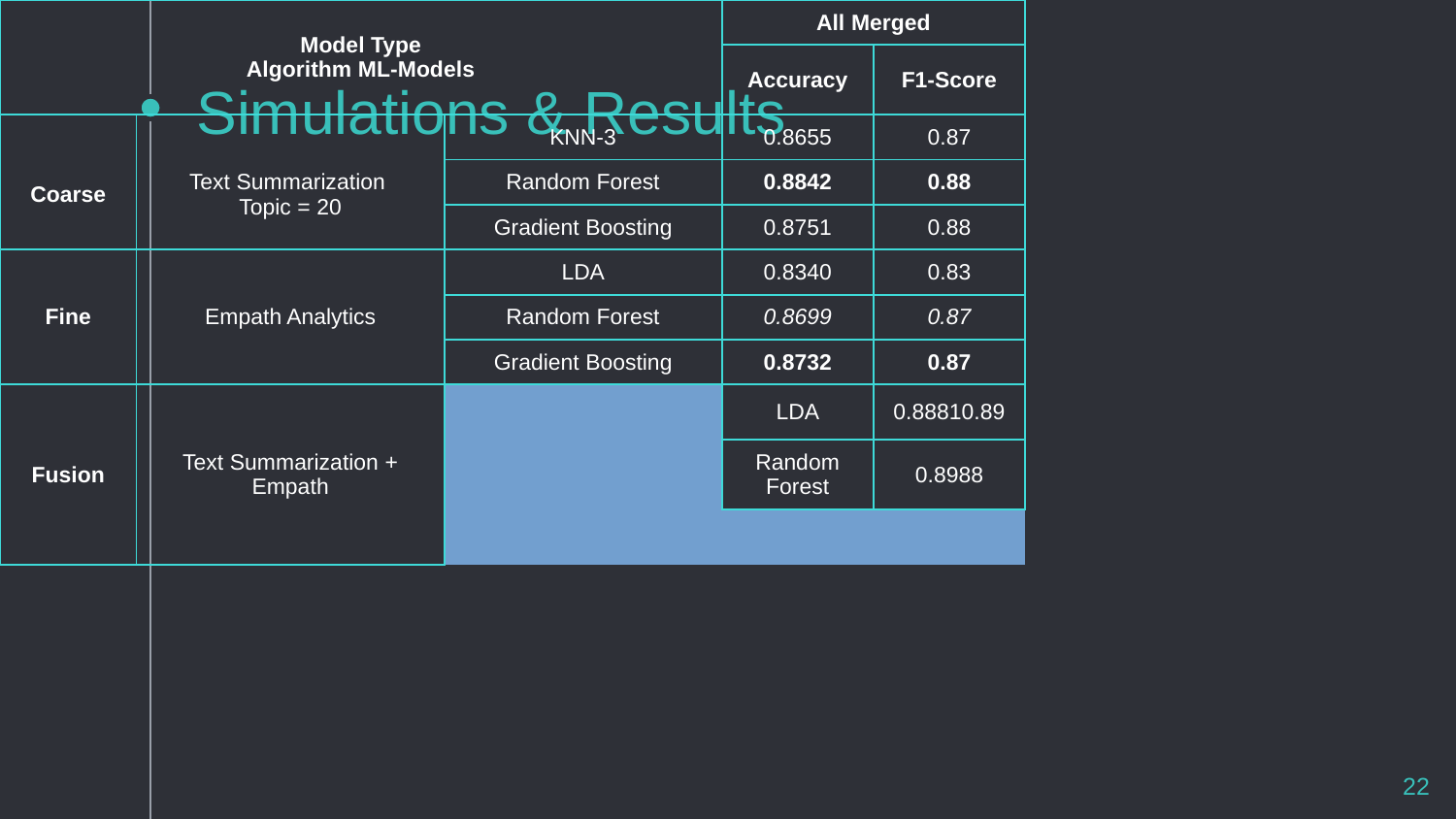

# Simulations & Results
| Model Type Algorithm ML-Models |  |  |  | All Merged |  |
| --- | --- | --- | --- | --- | --- |
|  |  |  |  | Accuracy | F1-Score |
| Coarse | Text Summarization Topic = 20 |  | KNN-3 | 0.8655 | 0.87 |
|  |  |  | Random Forest | 0.8842 | 0.88 |
|  |  |  | Gradient Boosting | 0.8751 | 0.88 |
| Fine | Empath Analytics |  | LDA | 0.8340 | 0.83 |
|  |  |  | Random Forest | 0.8699 | 0.87 |
|  |  |  | Gradient Boosting | 0.8732 | 0.87 |
| Fusion | Text Summarization + Empath |  | LDA | 0.8881 | 0.89 |
|  |  |  | Random Forest | 0.8988 | 0.9 |
|  |  |  | Gradient Boosting | 0.9056 | 0.91 |
22